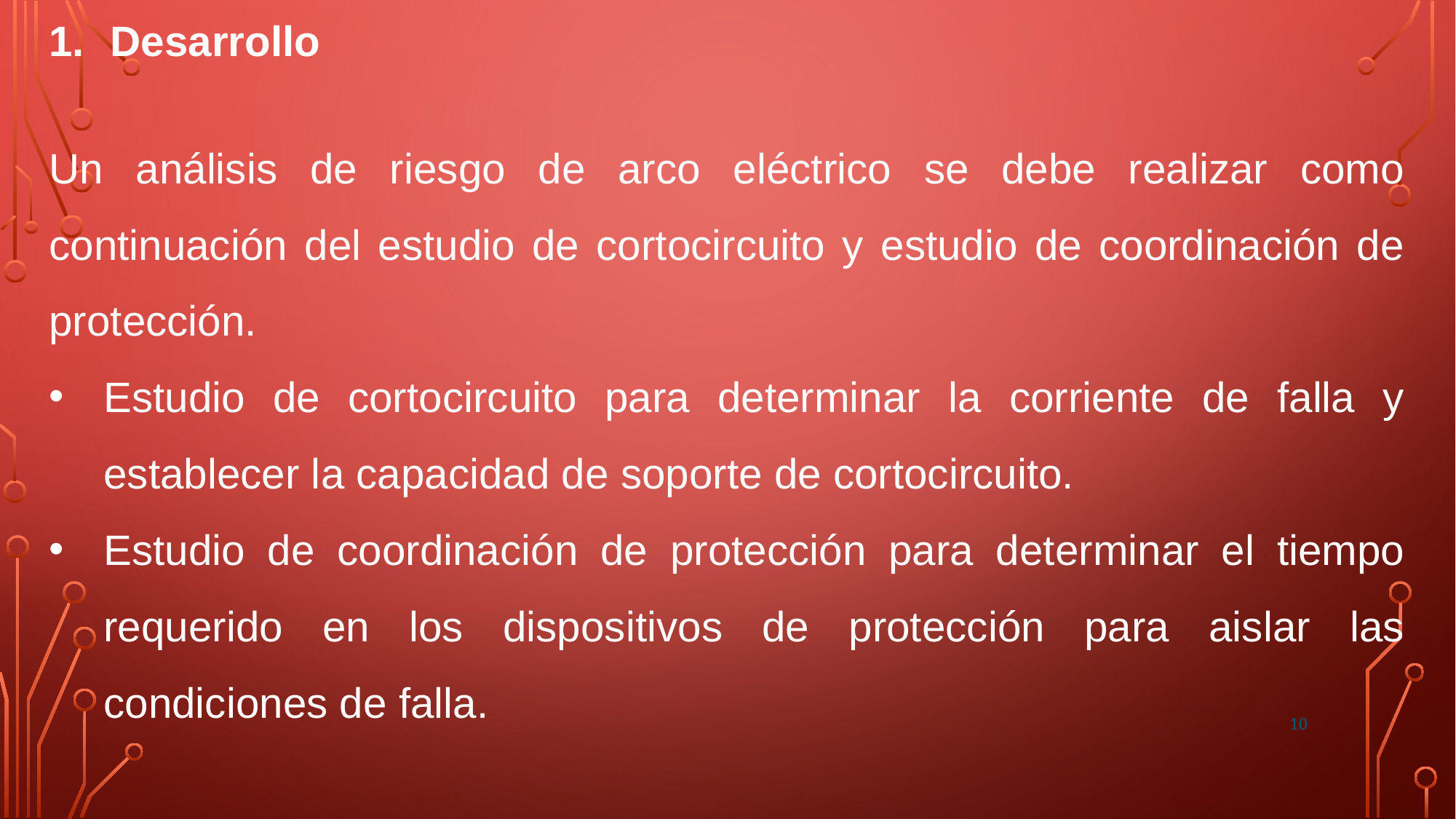

Desarrollo

Un análisis de riesgo de arco eléctrico se debe realizar como continuación del estudio de cortocircuito y estudio de coordinación de protección.
Estudio de cortocircuito para determinar la corriente de falla y establecer la capacidad de soporte de cortocircuito.
Estudio de coordinación de protección para determinar el tiempo requerido en los dispositivos de protección para aislar las condiciones de falla.
10